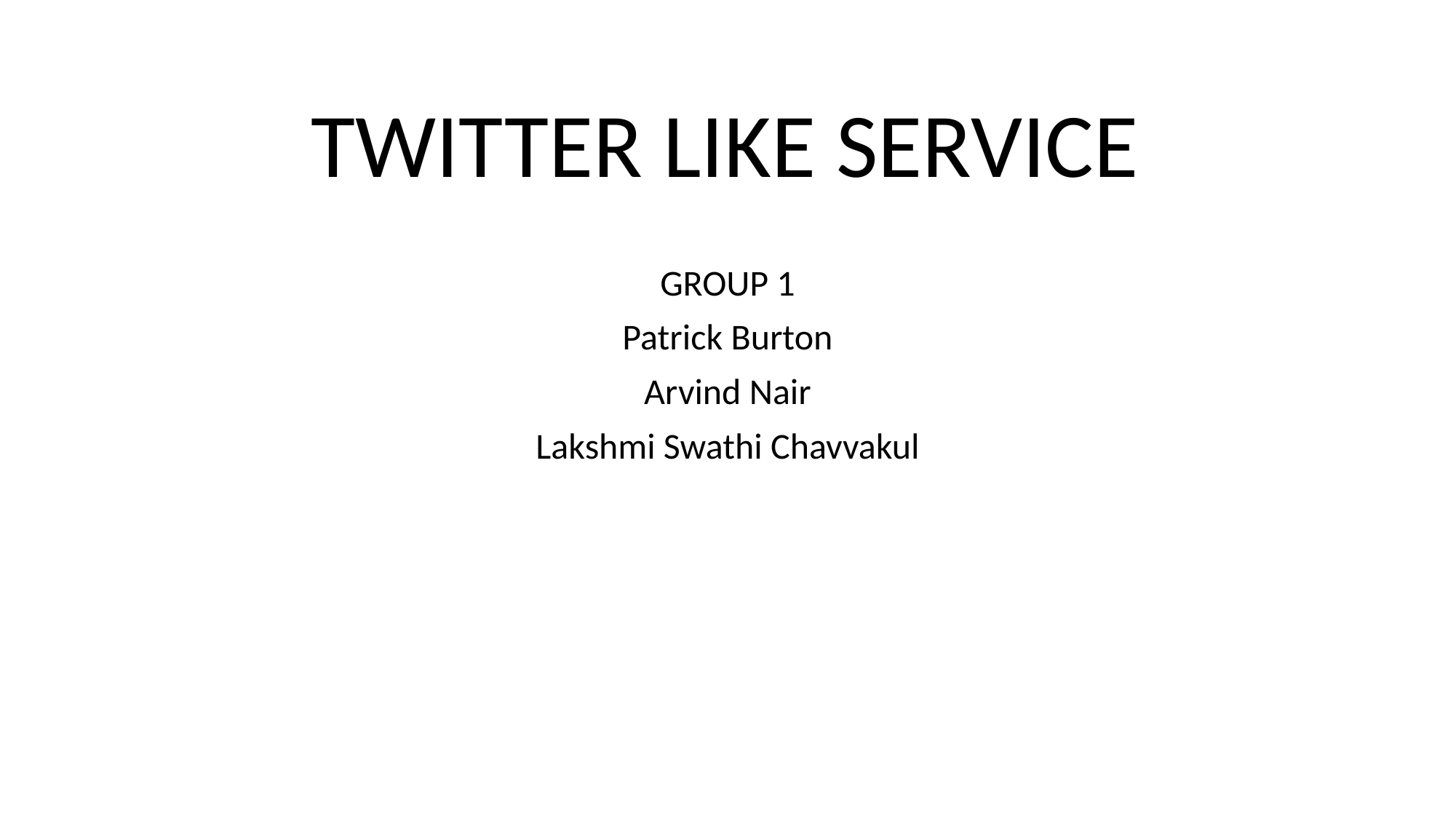

# TWITTER LIKE SERVICE
GROUP 1
Patrick Burton
Arvind Nair
Lakshmi Swathi Chavvakul